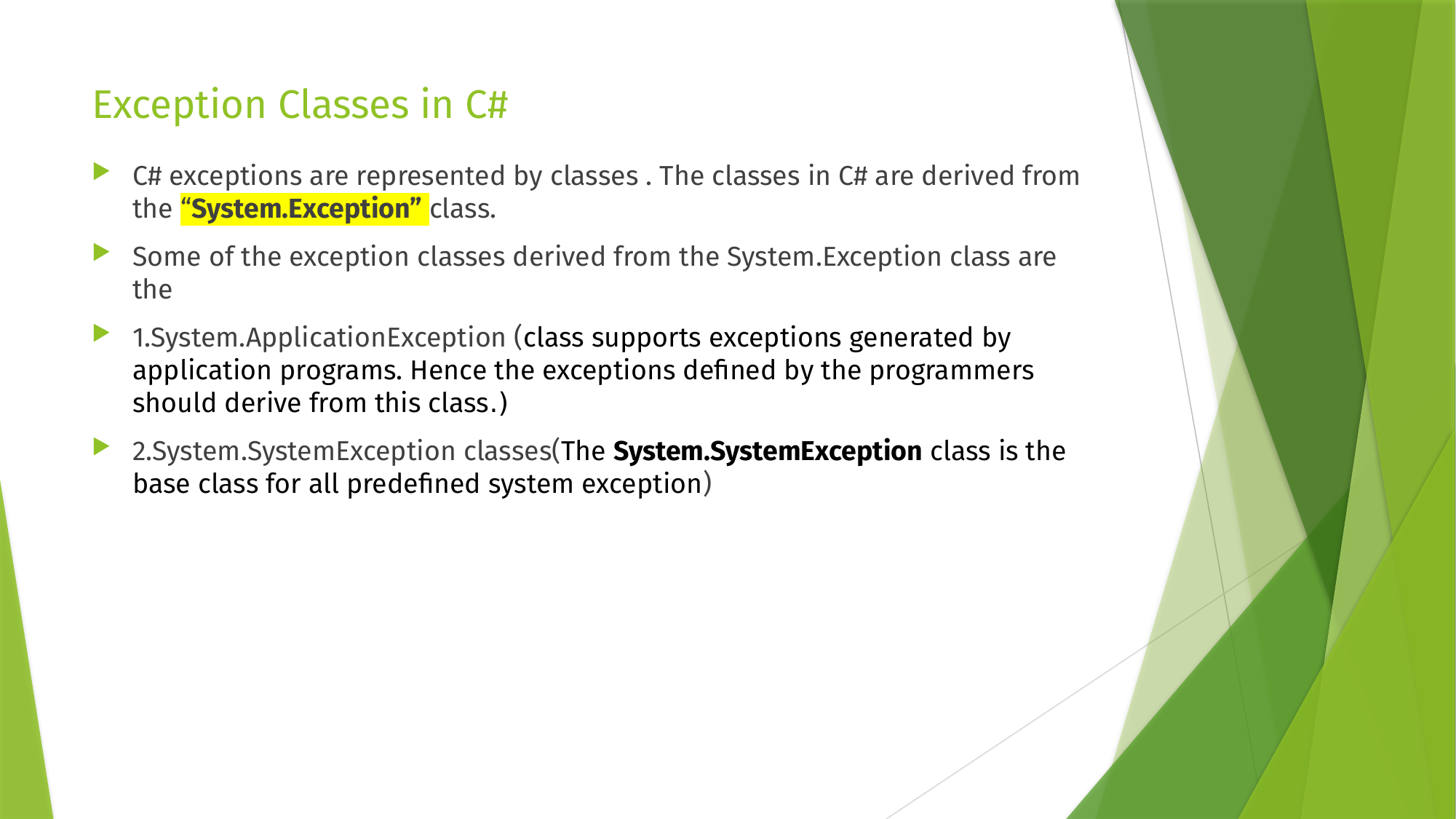

# Exception Classes in C#
C# exceptions are represented by classes . The classes in C# are derived from the “System.Exception” class.
Some of the exception classes derived from the System.Exception class are the
1.System.ApplicationException (class supports exceptions generated by application programs. Hence the exceptions defined by the programmers should derive from this class.)
2.System.SystemException classes(The System.SystemException class is the base class for all predefined system exception)